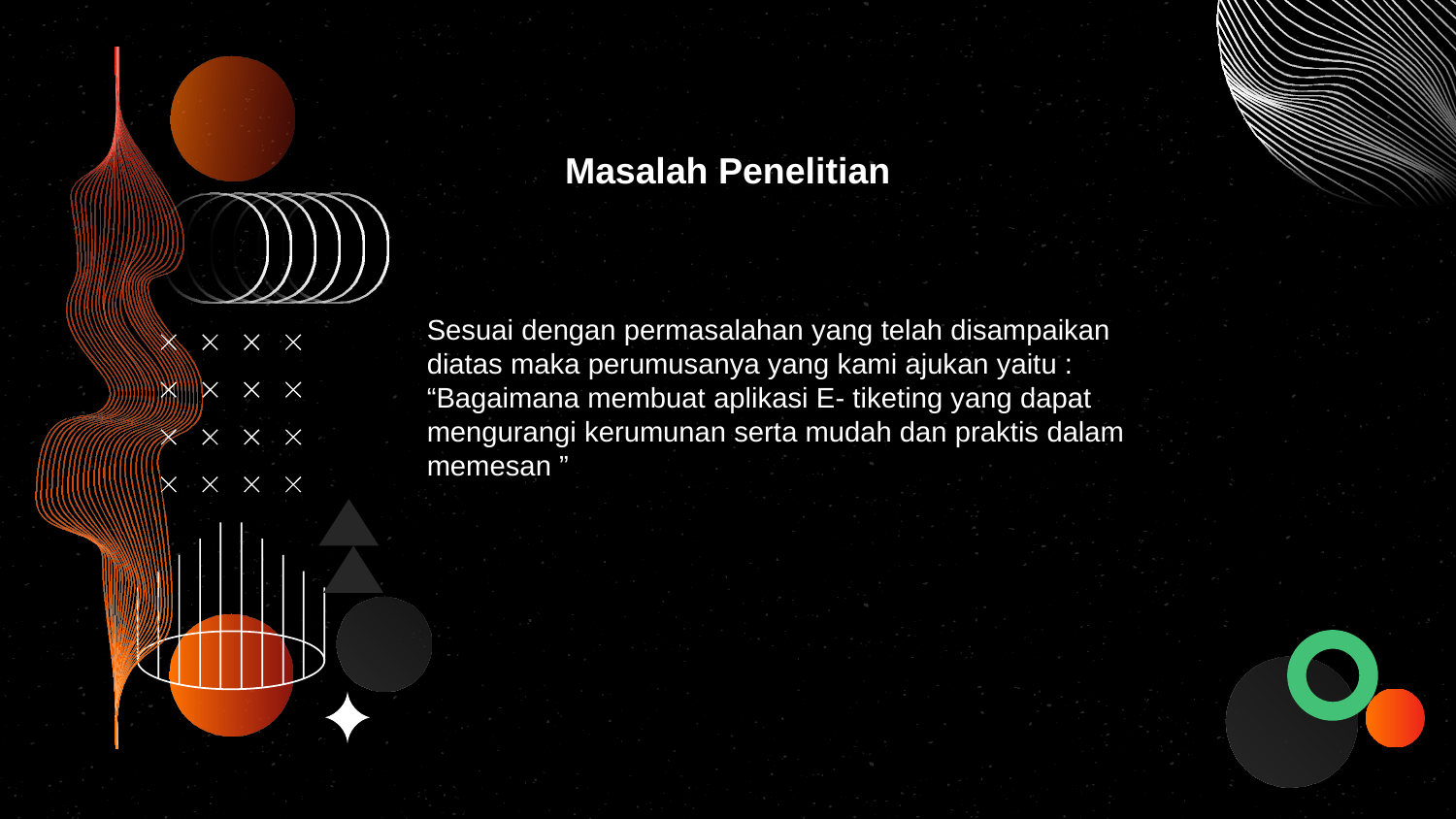

# Masalah Penelitian

Sesuai dengan permasalahan yang telah disampaikan diatas maka perumusanya yang kami ajukan yaitu : “Bagaimana membuat aplikasi E- tiketing yang dapat mengurangi kerumunan serta mudah dan praktis dalam memesan ”